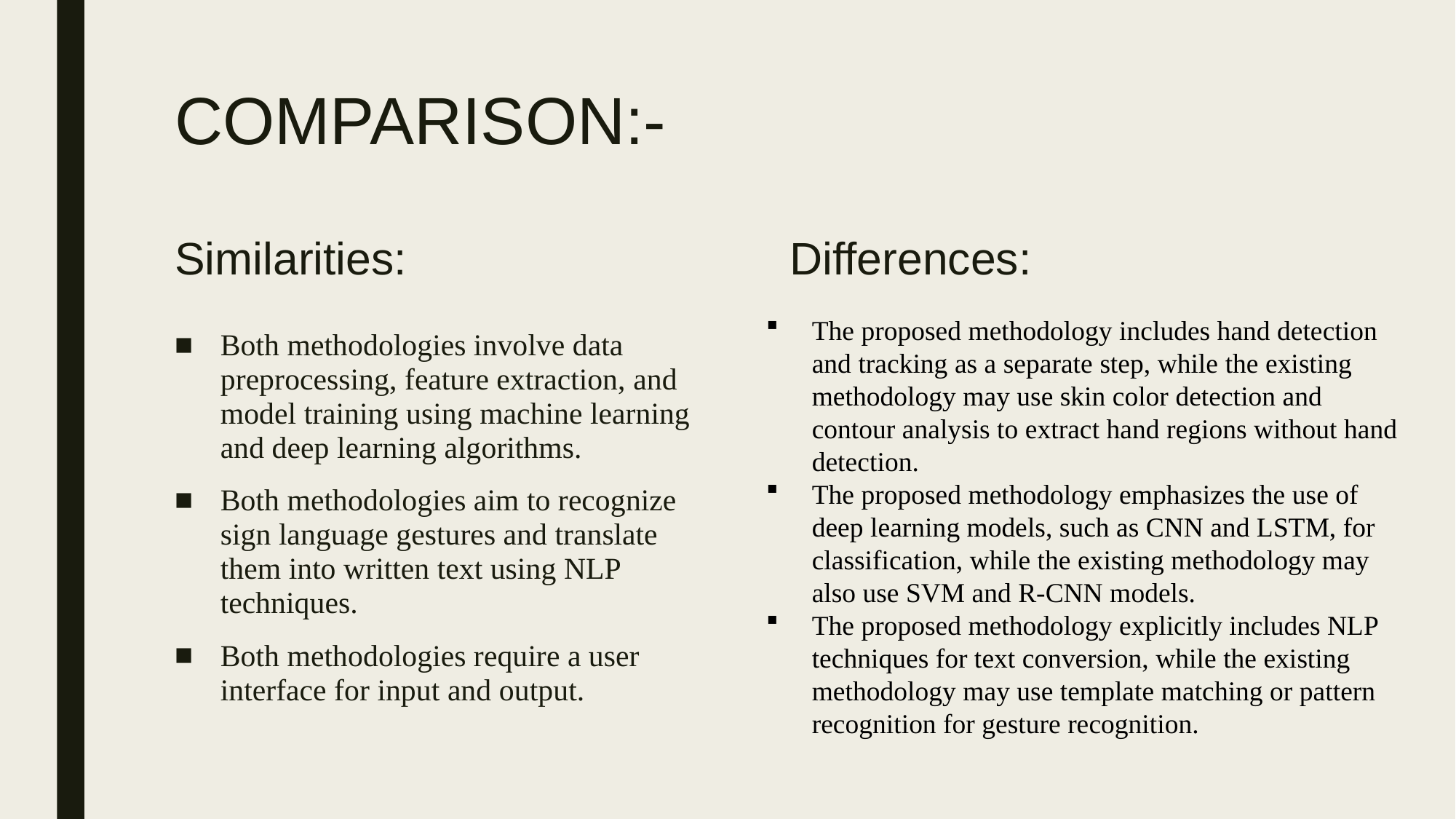

# COMPARISON:-
Similarities:
Differences:
The proposed methodology includes hand detection and tracking as a separate step, while the existing methodology may use skin color detection and contour analysis to extract hand regions without hand detection.
The proposed methodology emphasizes the use of deep learning models, such as CNN and LSTM, for classification, while the existing methodology may also use SVM and R-CNN models.
The proposed methodology explicitly includes NLP techniques for text conversion, while the existing methodology may use template matching or pattern recognition for gesture recognition.
Both methodologies involve data preprocessing, feature extraction, and model training using machine learning and deep learning algorithms.
Both methodologies aim to recognize sign language gestures and translate them into written text using NLP techniques.
Both methodologies require a user interface for input and output.